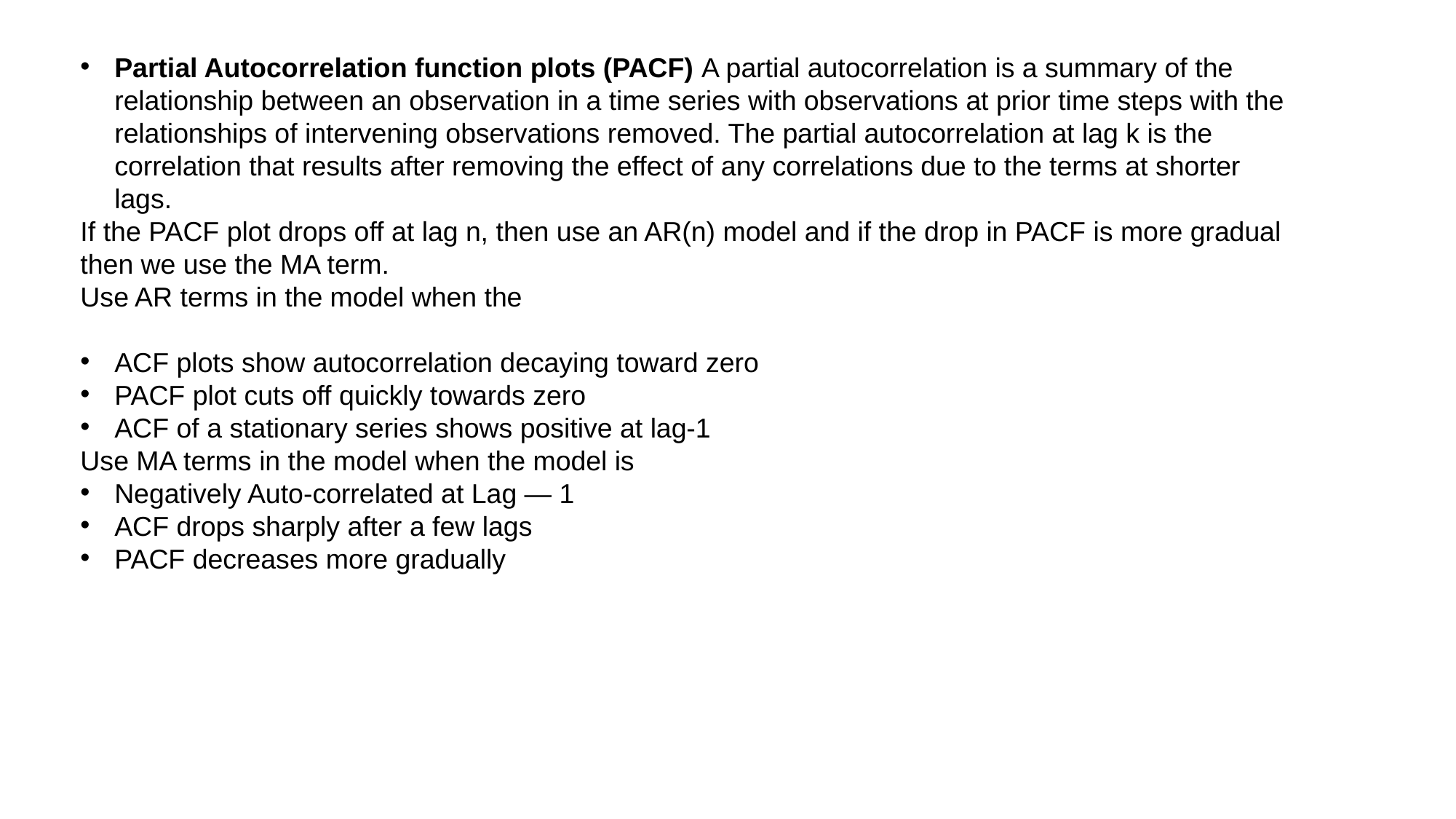

Partial Autocorrelation function plots (PACF) A partial autocorrelation is a summary of the relationship between an observation in a time series with observations at prior time steps with the relationships of intervening observations removed. The partial autocorrelation at lag k is the correlation that results after removing the effect of any correlations due to the terms at shorter lags.
If the PACF plot drops off at lag n, then use an AR(n) model and if the drop in PACF is more gradual then we use the MA term.
Use AR terms in the model when the

ACF plots show autocorrelation decaying toward zero
PACF plot cuts off quickly towards zero
ACF of a stationary series shows positive at lag-1
Use MA terms in the model when the model is
Negatively Auto-correlated at Lag — 1
ACF drops sharply after a few lags
PACF decreases more gradually